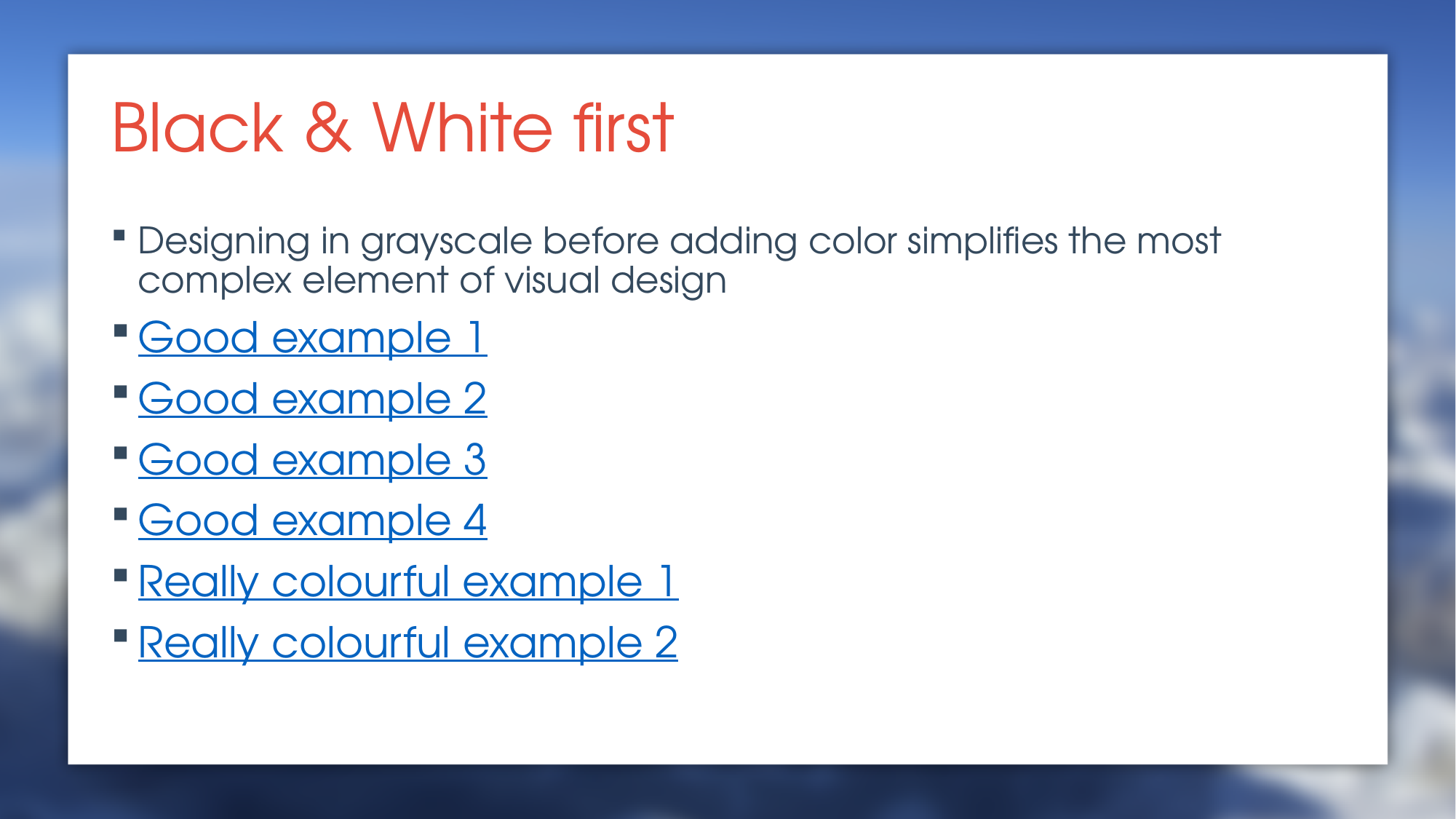

# Black & White first
Designing in grayscale before adding color simplifies the most complex element of visual design
Good example 1
Good example 2
Good example 3
Good example 4
Really colourful example 1
Really colourful example 2